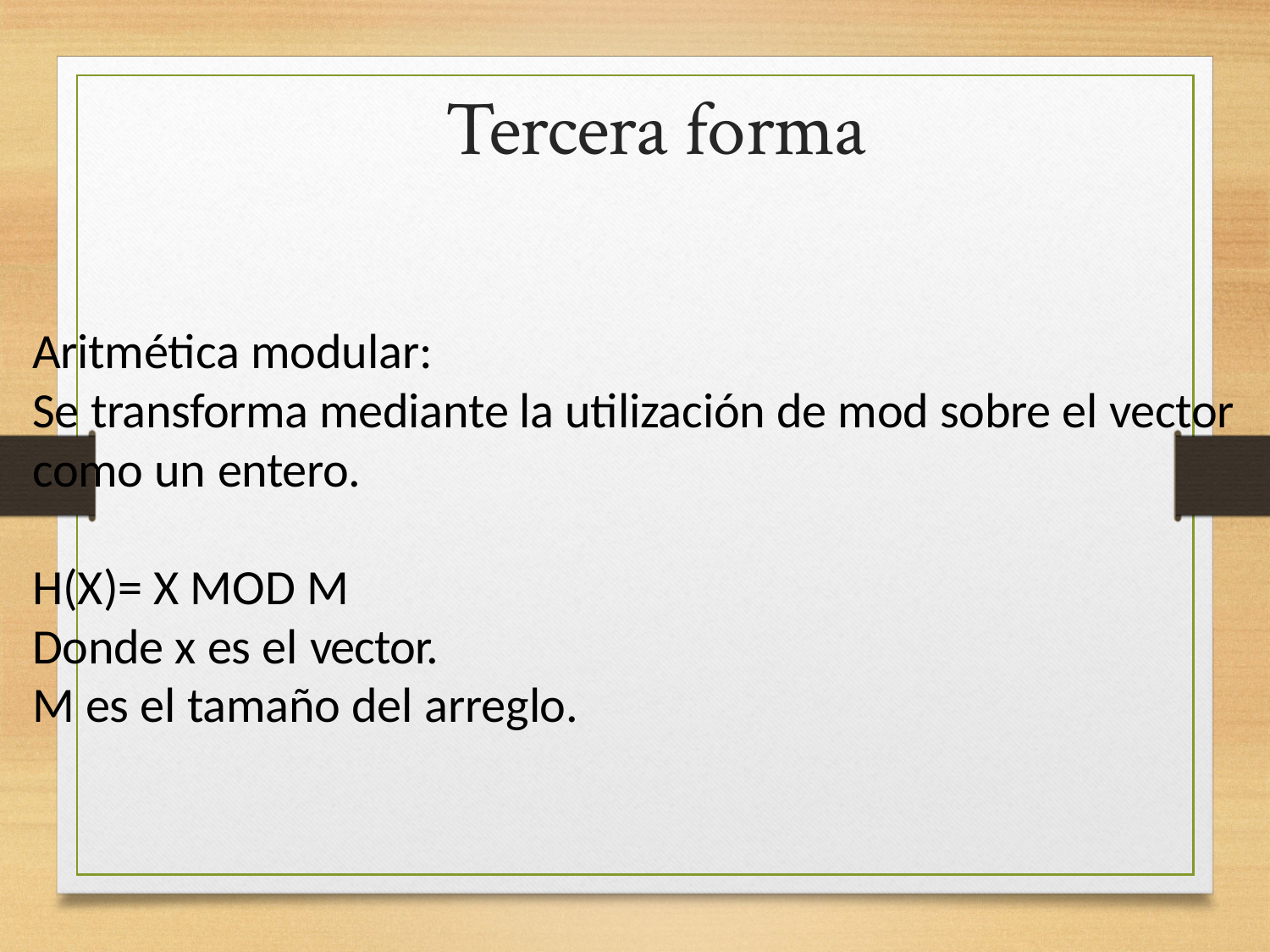

# Tercera forma
Aritmética modular:
Se transforma mediante la utilización de mod sobre el vector  como un entero.

H(X)= X MOD M
Donde x es el vector.
M es el tamaño del arreglo.